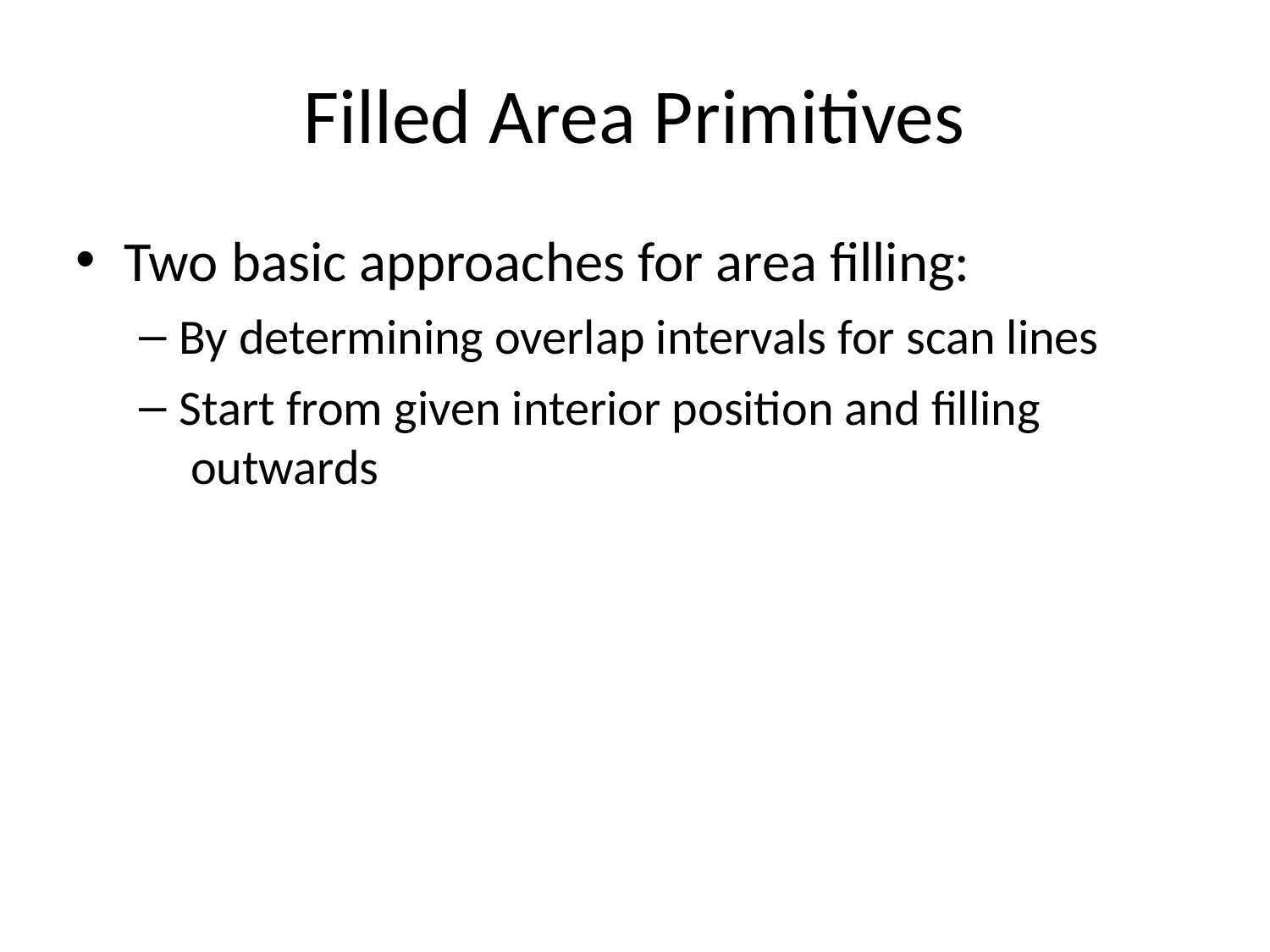

# Filled Area Primitives
Two basic approaches for area filling:
By determining overlap intervals for scan lines
Start from given interior position and filling  outwards